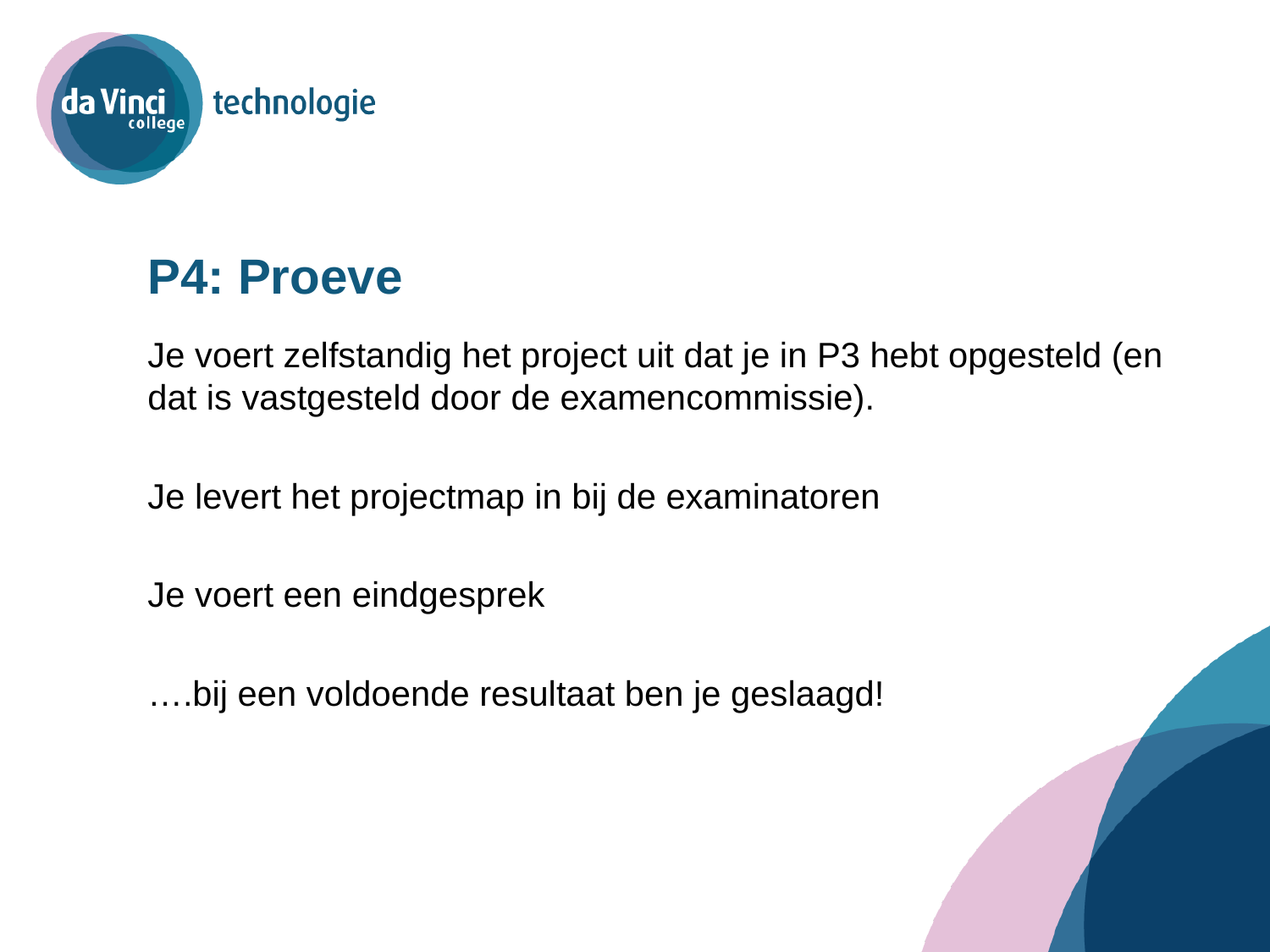

# P4: Proeve
Je voert zelfstandig het project uit dat je in P3 hebt opgesteld (en dat is vastgesteld door de examencommissie).

Je levert het projectmap in bij de examinatoren

Je voert een eindgesprek

….bij een voldoende resultaat ben je geslaagd!